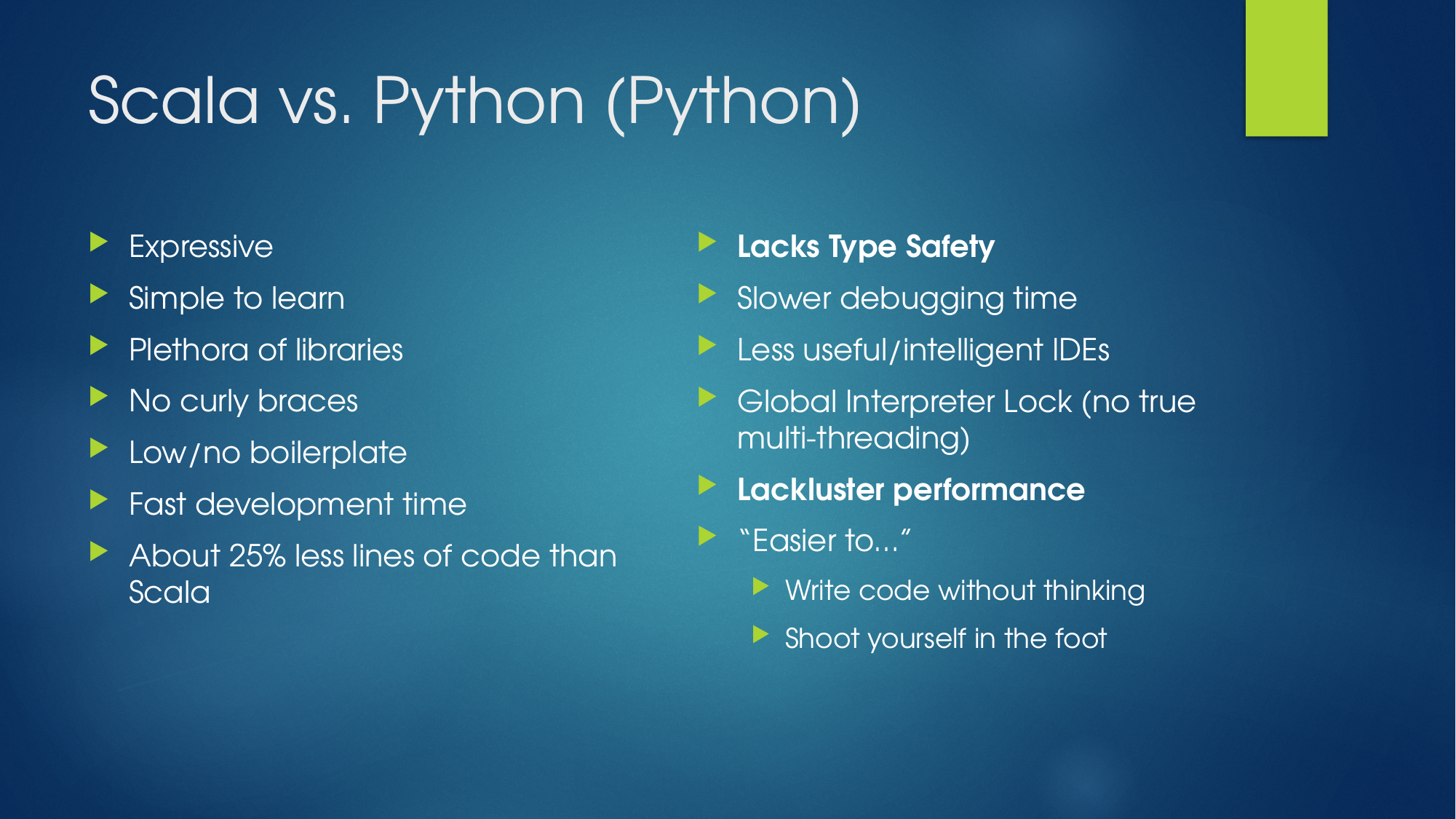

# Scala vs. Python (Python)
Expressive
Simple to learn
Plethora of libraries
No curly braces
Low/no boilerplate
Fast development time
About 25% less lines of code than Scala
Lacks Type Safety
Slower debugging time
Less useful/intelligent IDEs
Global Interpreter Lock (no true multi-threading)
Lackluster performance
“Easier to…”
Write code without thinking
Shoot yourself in the foot